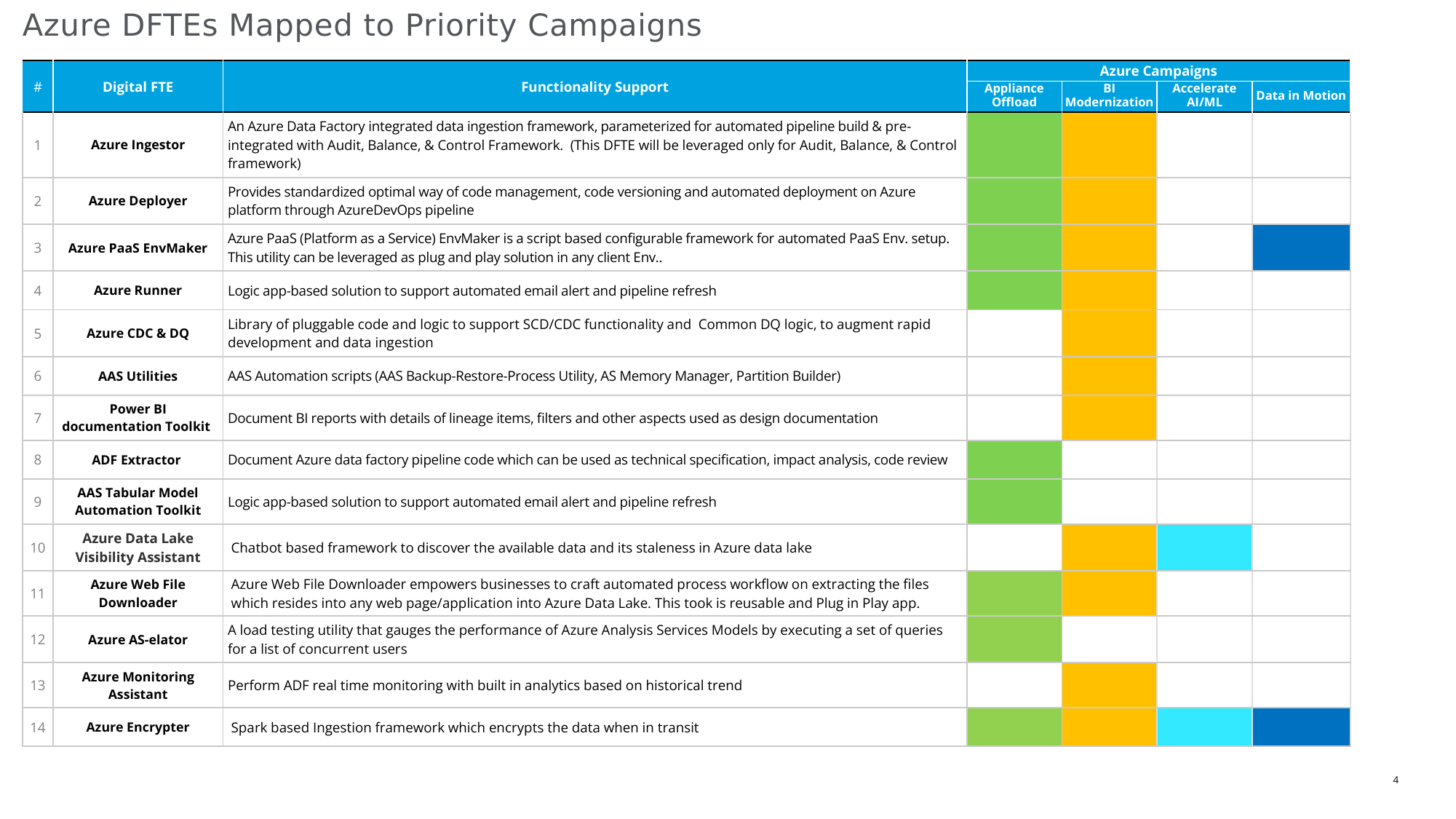

# Azure DFTEs Mapped to Priority Campaigns
| # | Digital FTE | Functionality Support | Azure Campaigns |  |  |  |
| --- | --- | --- | --- | --- | --- | --- |
|  |  |  | Appliance Offload | BI Modernization | Accelerate AI/ML | Data in Motion |
| 1 | Azure Ingestor | An Azure Data Factory integrated data ingestion framework, parameterized for automated pipeline build & pre-integrated with Audit, Balance, & Control Framework.  (This DFTE will be leveraged only for Audit, Balance, & Control framework) |  |  |  |  |
| 2 | Azure Deployer | Provides standardized optimal way of code management, code versioning and automated deployment on Azure platform through AzureDevOps pipeline |  |  |  |  |
| 3 | Azure PaaS EnvMaker | Azure PaaS (Platform as a Service) EnvMaker is a script based configurable framework for automated PaaS Env. setup. This utility can be leveraged as plug and play solution in any client Env.. |  |  |  |  |
| 4 | Azure Runner | Logic app-based solution to support automated email alert and pipeline refresh |  |  |  |  |
| 5 | Azure CDC & DQ | Library of pluggable code and logic to support SCD/CDC functionality and  Common DQ logic, to augment rapid development and data ingestion |  |  |  |  |
| 6 | AAS Utilities | AAS Automation scripts (AAS Backup-Restore-Process Utility, AS Memory Manager, Partition Builder) |  |  |  |  |
| 7 | Power BI documentation Toolkit | Document BI reports with details of lineage items, filters and other aspects used as design documentation |  |  |  |  |
| 8 | ADF Extractor | Document Azure data factory pipeline code which can be used as technical specification, impact analysis, code review |  |  |  |  |
| 9 | AAS Tabular Model Automation Toolkit | Logic app-based solution to support automated email alert and pipeline refresh |  |  |  |  |
| 10 | Azure Data Lake Visibility Assistant | Chatbot based framework to discover the available data and its staleness in Azure data lake |  |  |  |  |
| 11 | Azure Web File Downloader | Azure Web File Downloader empowers businesses to craft automated process workflow on extracting the files which resides into any web page/application into Azure Data Lake. This took is reusable and Plug in Play app. |  |  |  |  |
| 12 | Azure AS-elator | A load testing utility that gauges the performance of Azure Analysis Services Models by executing a set of queries for a list of concurrent users |  |  |  |  |
| 13 | Azure Monitoring Assistant | Perform ADF real time monitoring with built in analytics based on historical trend |  |  |  |  |
| 14 | Azure Encrypter | Spark based Ingestion framework which encrypts the data when in transit |  |  |  |  |